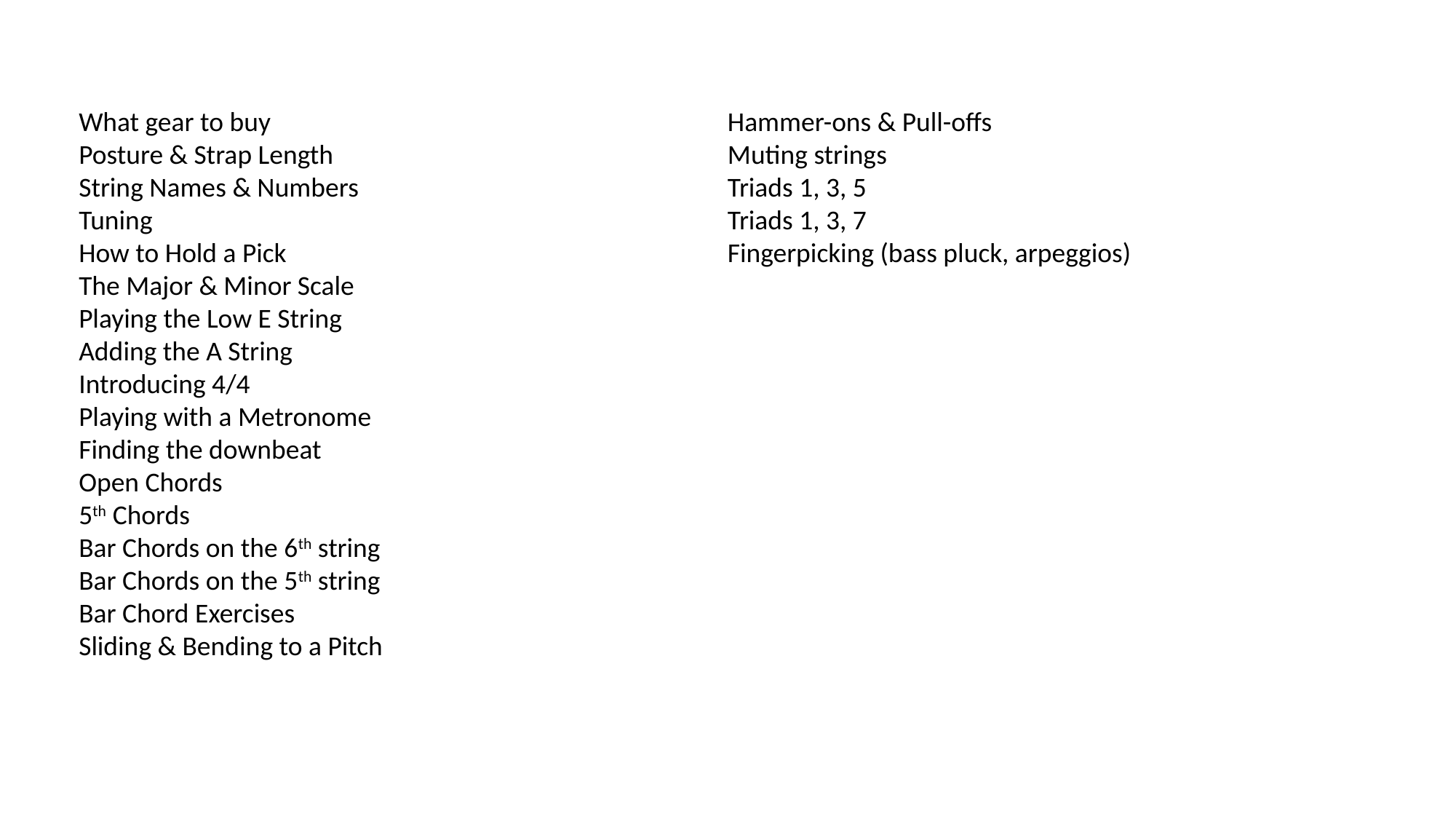

What gear to buy
Posture & Strap Length
String Names & Numbers
Tuning
How to Hold a Pick
The Major & Minor Scale
Playing the Low E String
Adding the A String
Introducing 4/4
Playing with a Metronome
Finding the downbeat
Open Chords
5th Chords
Bar Chords on the 6th string
Bar Chords on the 5th string
Bar Chord Exercises
Sliding & Bending to a Pitch
Hammer-ons & Pull-offs
Muting strings
Triads 1, 3, 5
Triads 1, 3, 7
Fingerpicking (bass pluck, arpeggios)